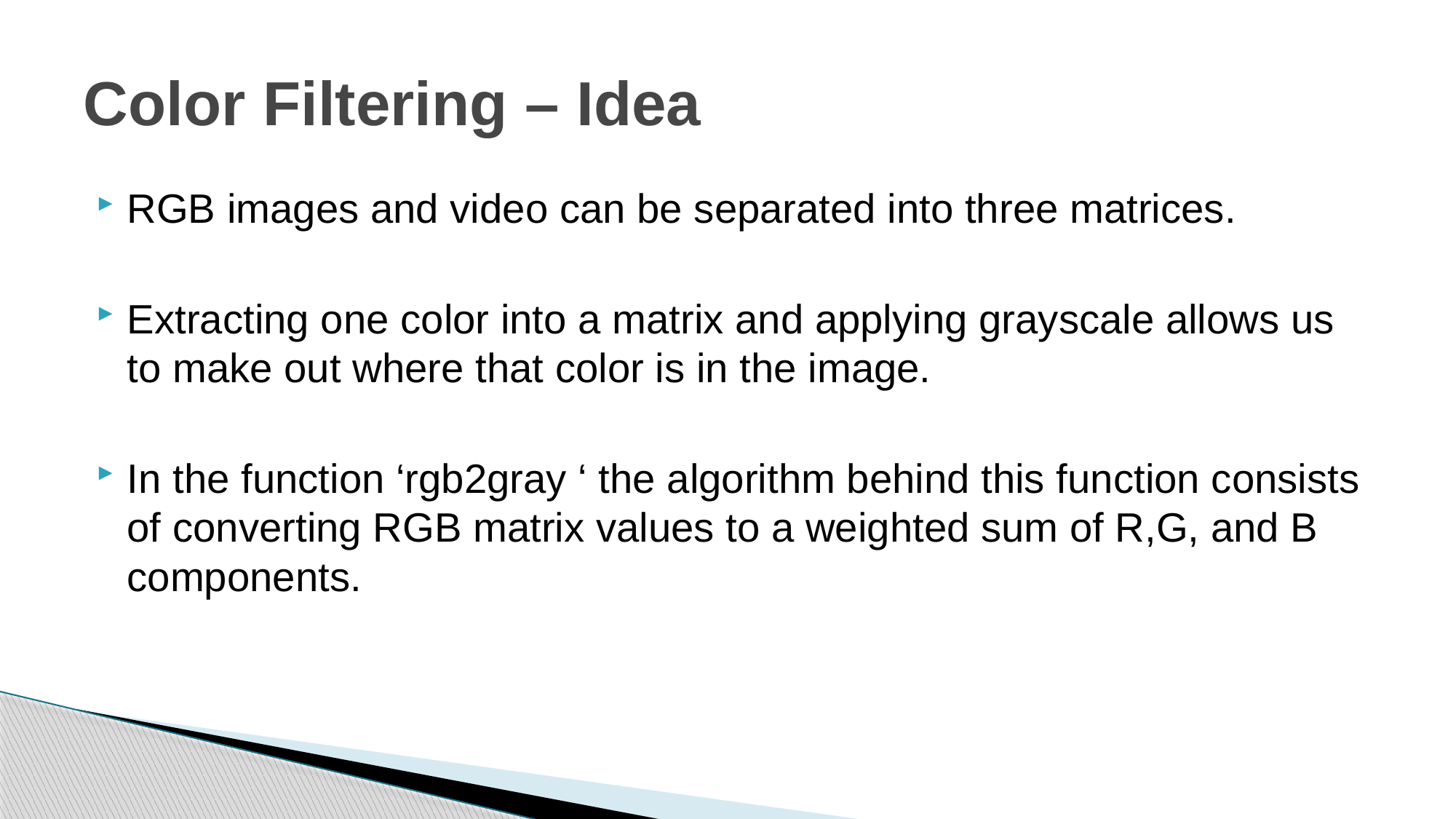

# Color Filtering – Idea
RGB images and video can be separated into three matrices.

Extracting one color into a matrix and applying grayscale allows us to make out where that color is in the image.

In the function ‘rgb2gray ‘ the algorithm behind this function consists of converting RGB matrix values to a weighted sum of R,G, and B components.